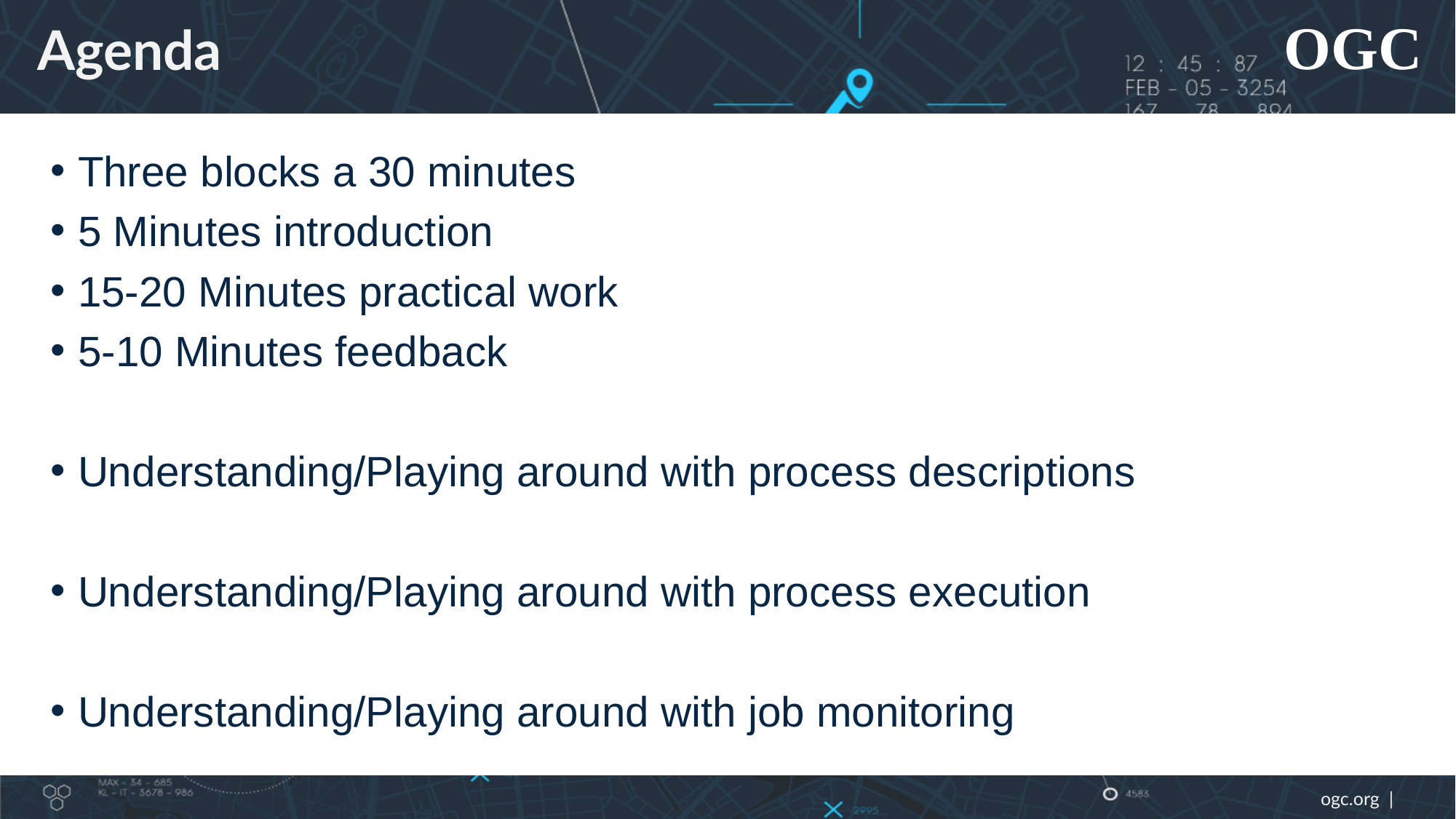

Agenda
Three blocks a 30 minutes
5 Minutes introduction
15-20 Minutes practical work
5-10 Minutes feedback

Understanding/Playing around with process descriptions

Understanding/Playing around with process execution

Understanding/Playing around with job monitoring